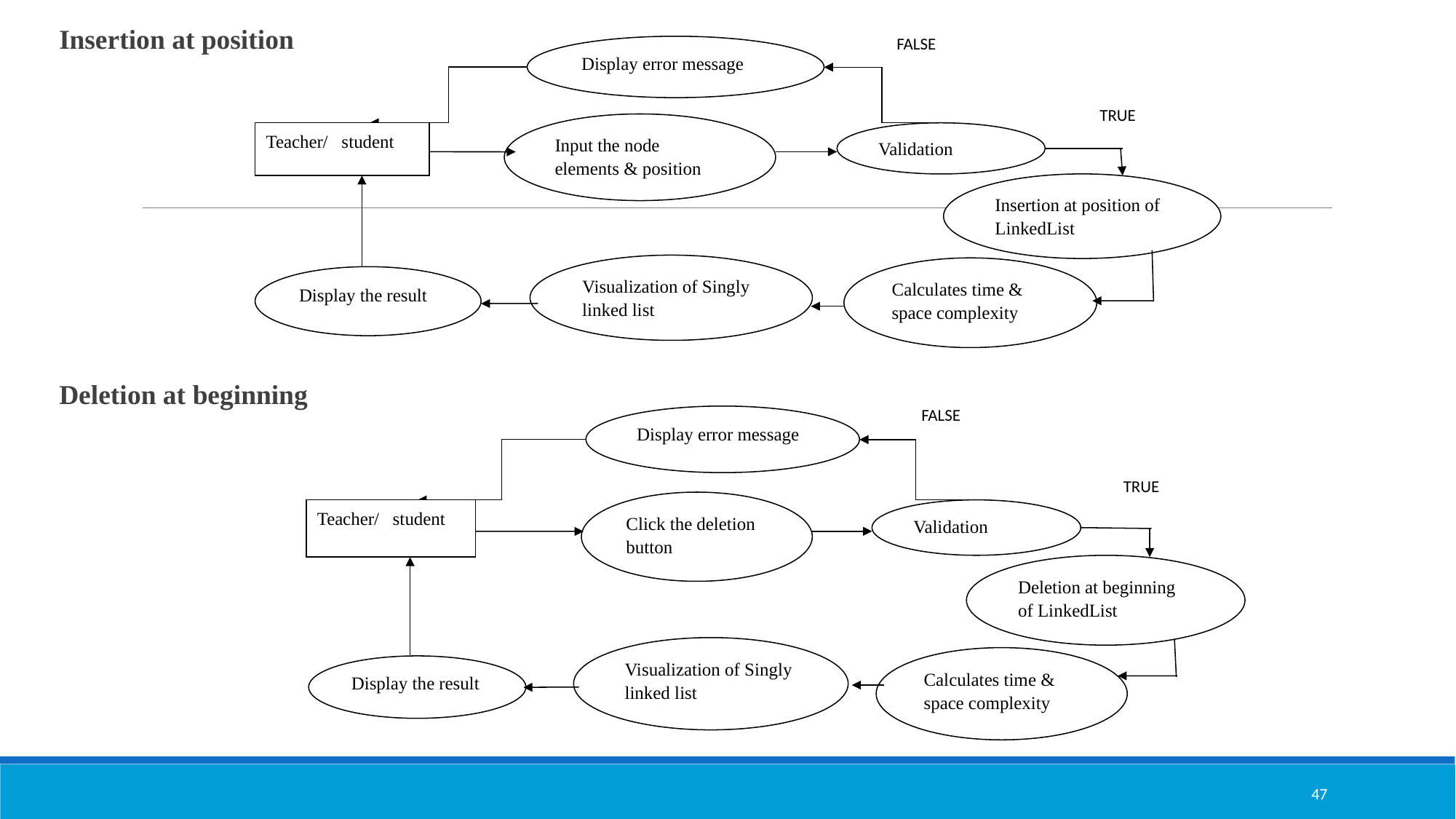

Insertion at position

Deletion at beginning

FALSE
Display error message

Input the node elements & position

Teacher/   student

Validation

Insertion at position of LinkedList

Visualization of Singly linked list

Calculates time & space complexity

Display the result

TRUE
FALSE
Display error message

Click the deletion button
Teacher/   student

Validation

Deletion at beginning of LinkedList

Visualization of Singly linked list

Calculates time & space complexity

Display the result

TRUE
47